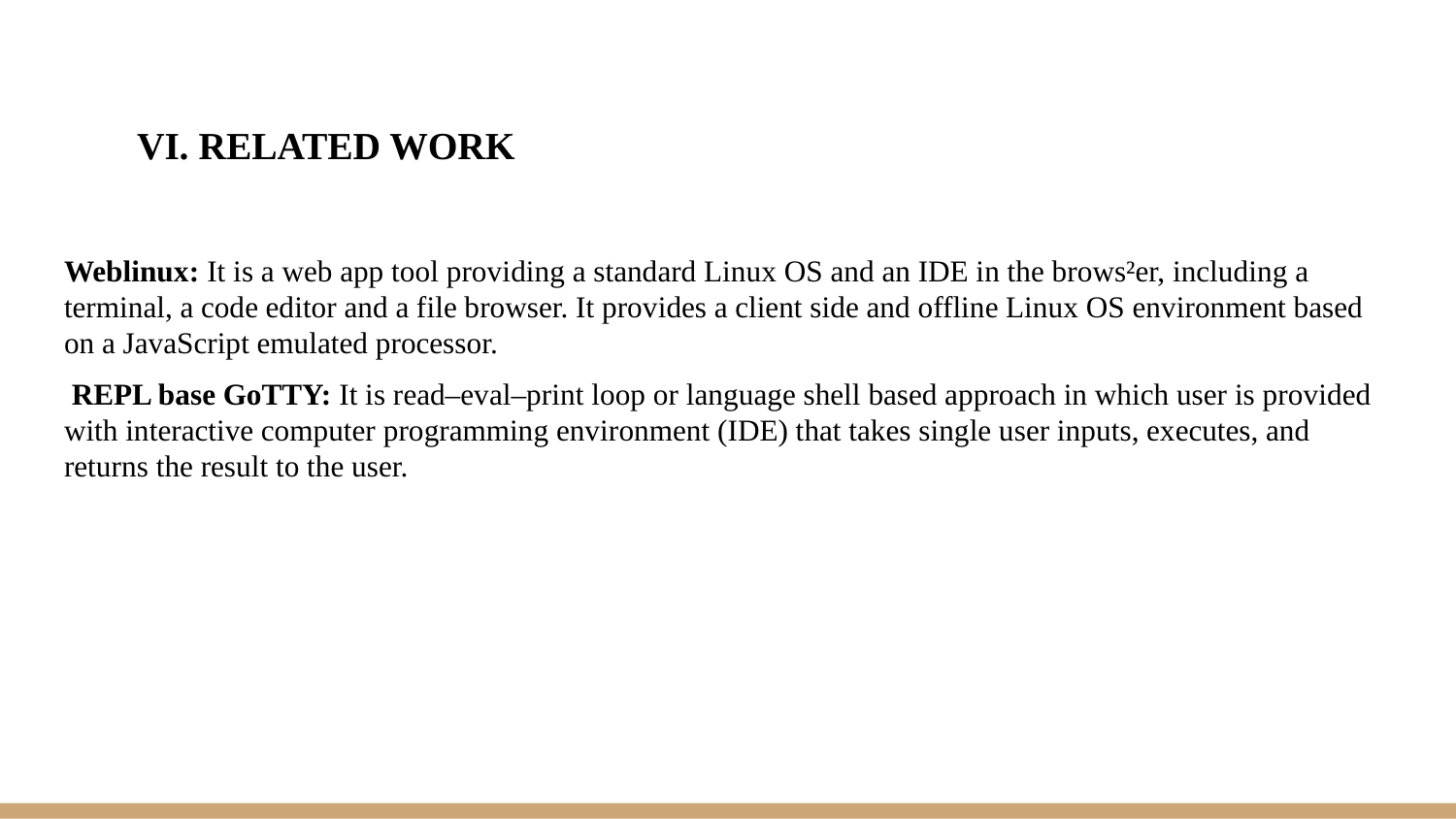

# VI. RELATED WORK

Weblinux: It is a web app tool providing a standard Linux OS and an IDE in the brows²er, including a terminal, a code editor and a file browser. It provides a client side and offline Linux OS environment based on a JavaScript emulated processor.
 REPL base GoTTY: It is read–eval–print loop or language shell based approach in which user is provided with interactive computer programming environment (IDE) that takes single user inputs, executes, and returns the result to the user.